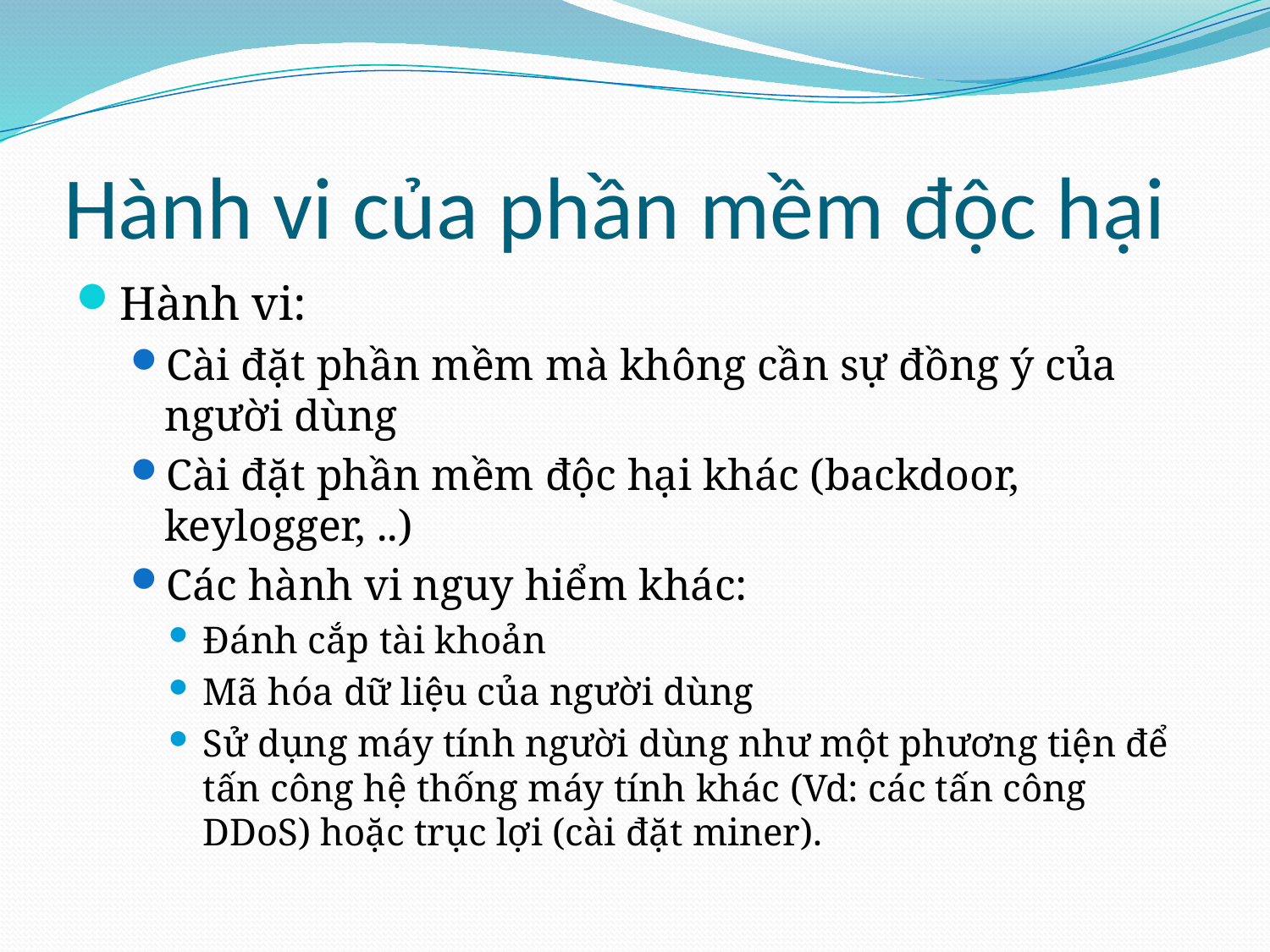

# Hành vi của phần mềm độc hại
Hành vi:
Cài đặt phần mềm mà không cần sự đồng ý của người dùng
Cài đặt phần mềm độc hại khác (backdoor, keylogger, ..)
Các hành vi nguy hiểm khác:
Đánh cắp tài khoản
Mã hóa dữ liệu của người dùng
Sử dụng máy tính người dùng như một phương tiện để tấn công hệ thống máy tính khác (Vd: các tấn công DDoS) hoặc trục lợi (cài đặt miner).